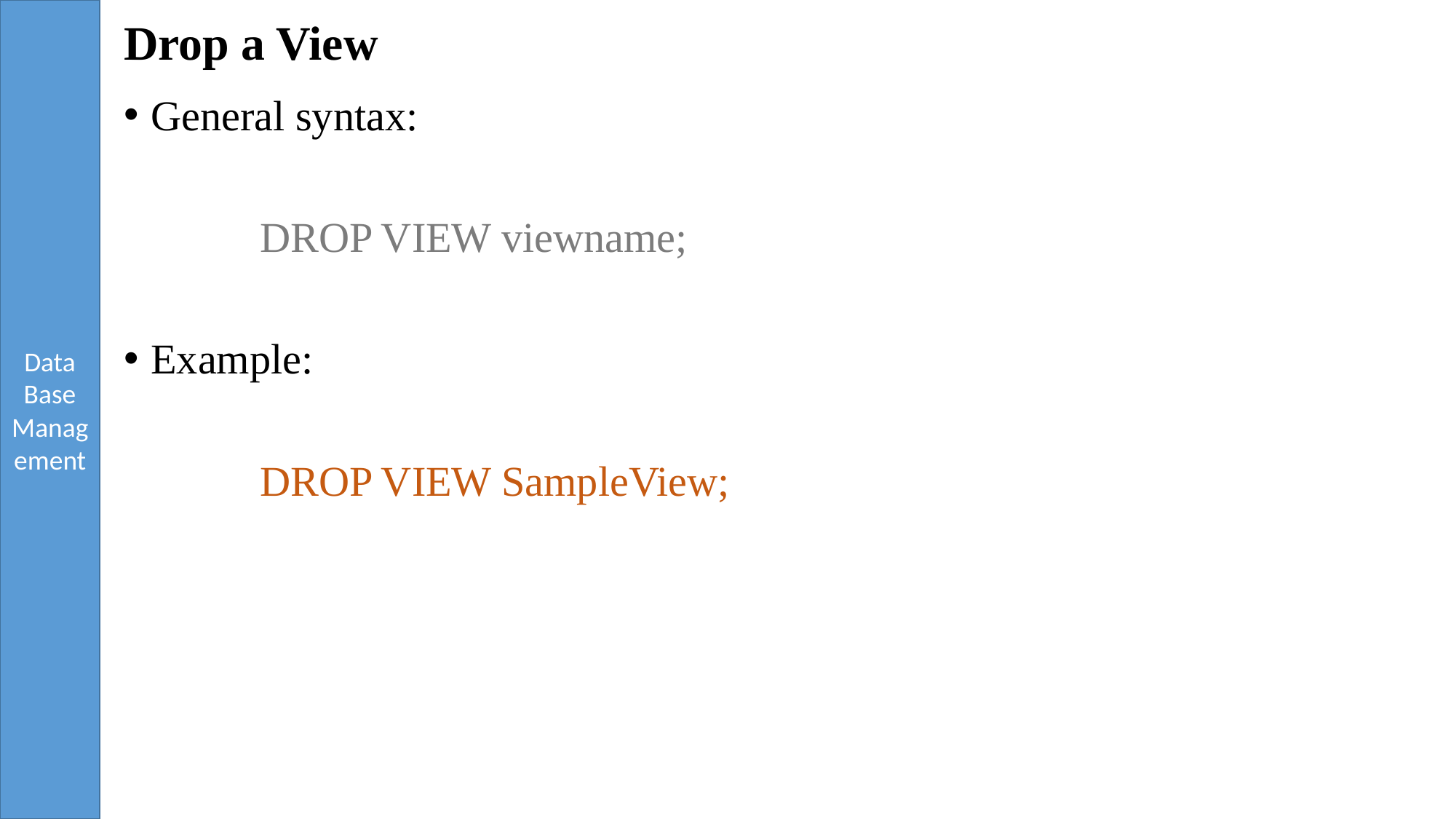

# Drop a View
General syntax:

		DROP VIEW viewname;

Example:

		DROP VIEW SampleView;